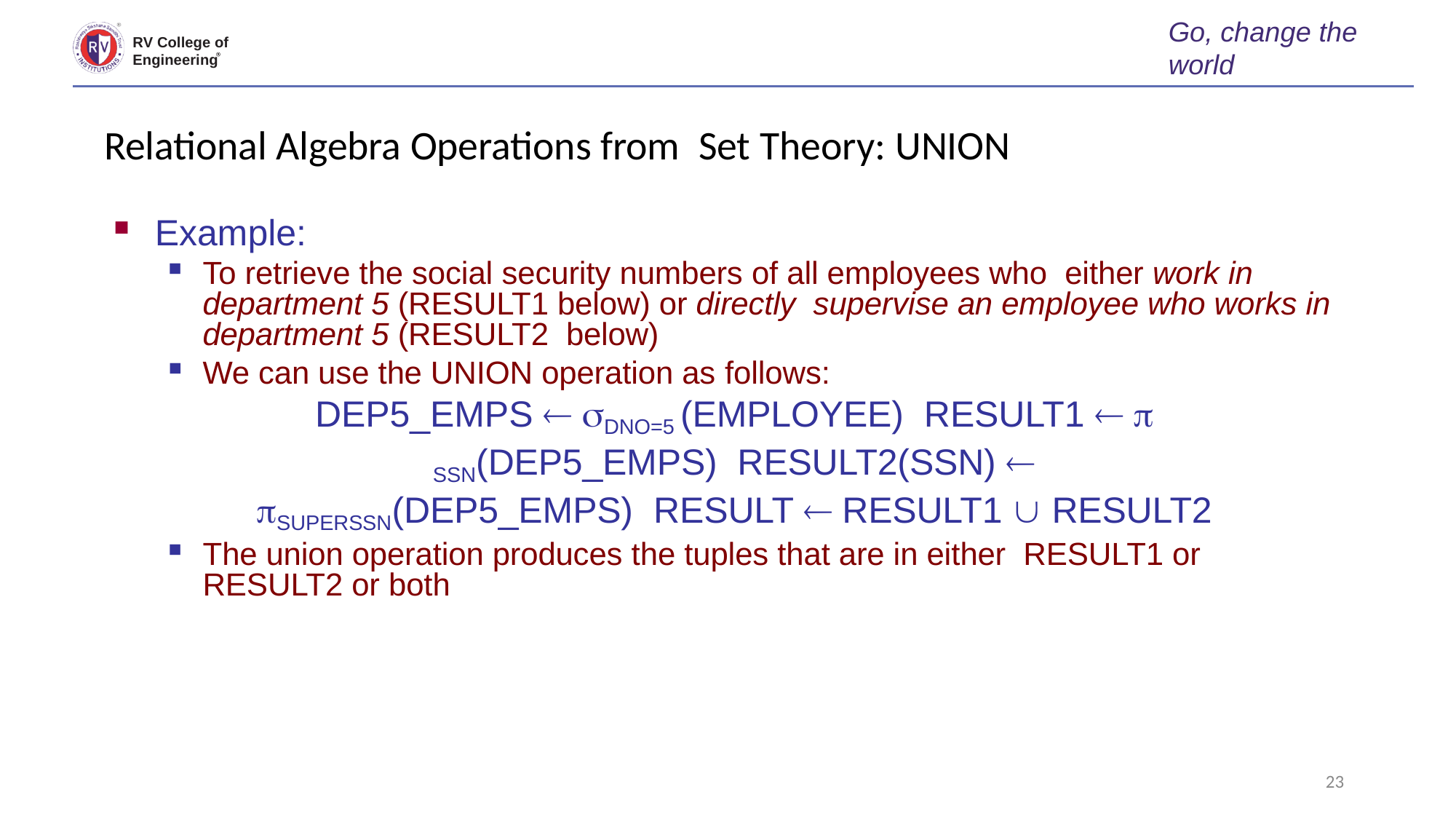

Go, change the world

RV College of
Engineering

# Relational Algebra Operations from  Set Theory: UNION

Example:
To retrieve the social security numbers of all employees who  either work in department 5 (RESULT1 below) or directly  supervise an employee who works in department 5 (RESULT2  below)
We can use the UNION operation as follows:
DEP5_EMPS ← σDNO=5 (EMPLOYEE)  RESULT1 ← π SSN(DEP5_EMPS)  RESULT2(SSN) ← πSUPERSSN(DEP5_EMPS)  RESULT ← RESULT1 ∪ RESULT2
The union operation produces the tuples that are in either  RESULT1 or RESULT2 or both

Manages :  1:1 relationship type between EMPLOYEE and 	   DEPARTMENT. Employee participation is partial. Department participation is not clear from

23